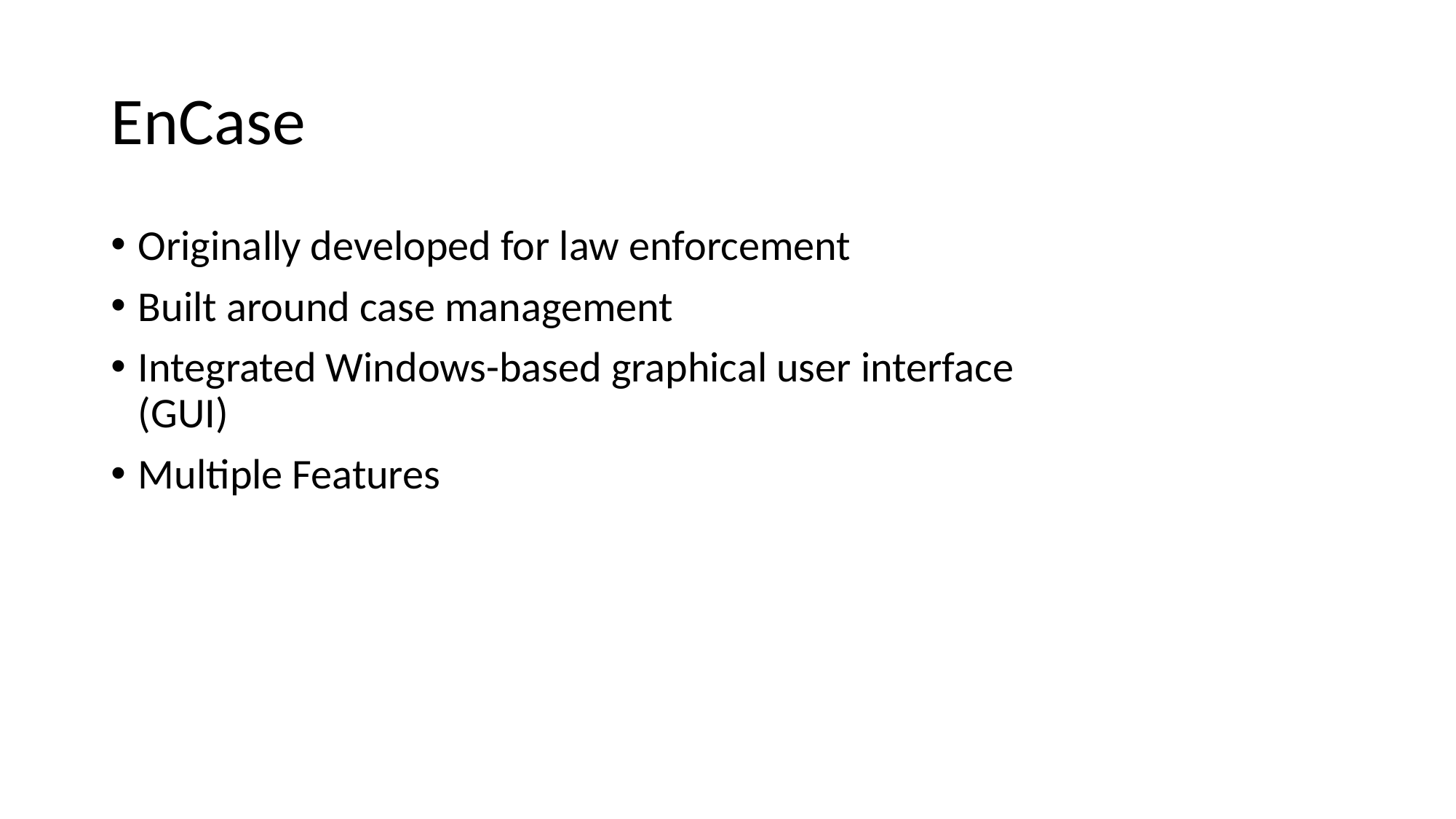

# EnCase
Originally developed for law enforcement
Built around case management
Integrated Windows-based graphical user interface
(GUI)
Multiple Features